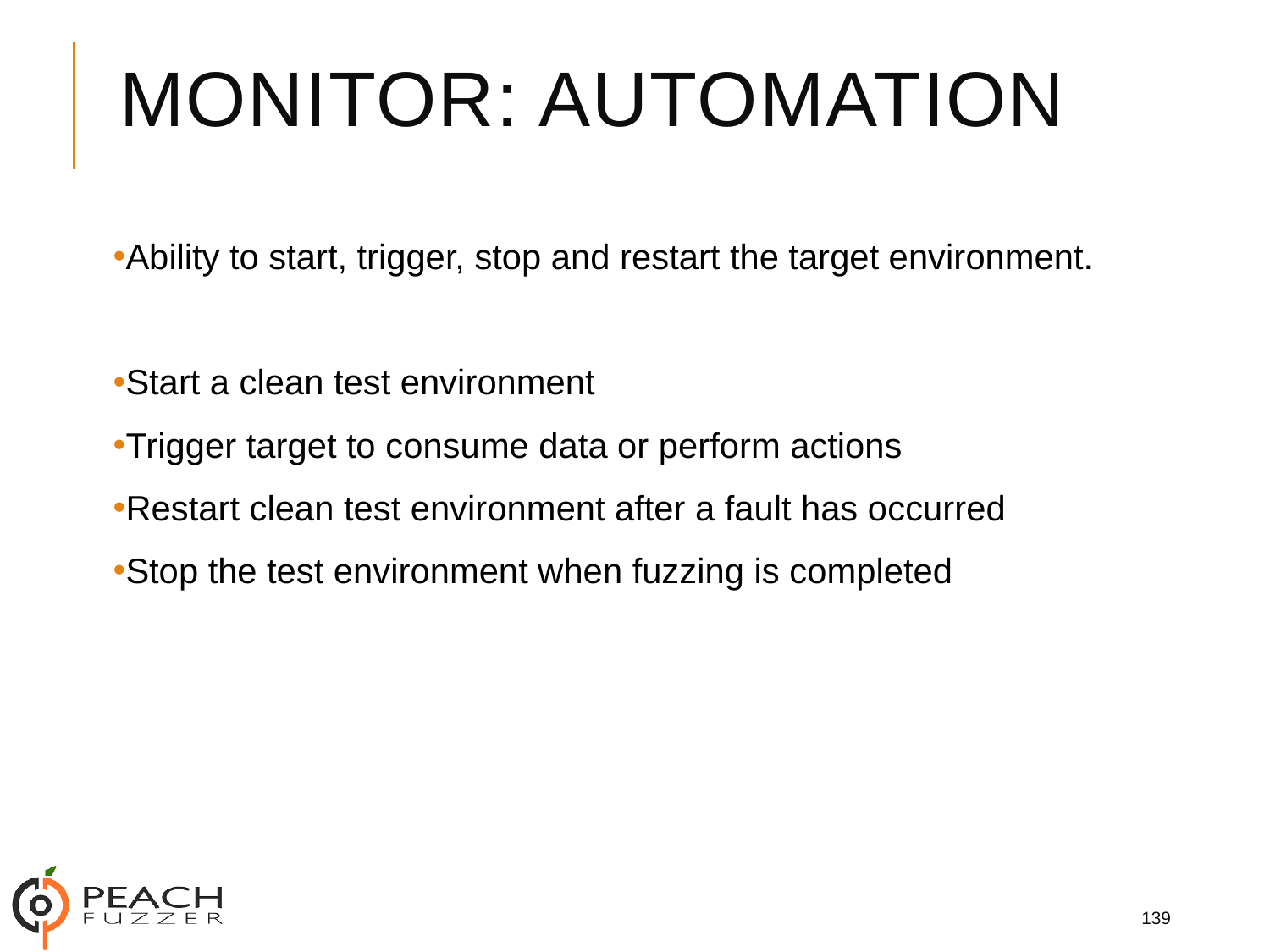

# Monitor: Automation
Ability to start, trigger, stop and restart the target environment.

Start a clean test environment
Trigger target to consume data or perform actions
Restart clean test environment after a fault has occurred
Stop the test environment when fuzzing is completed

139